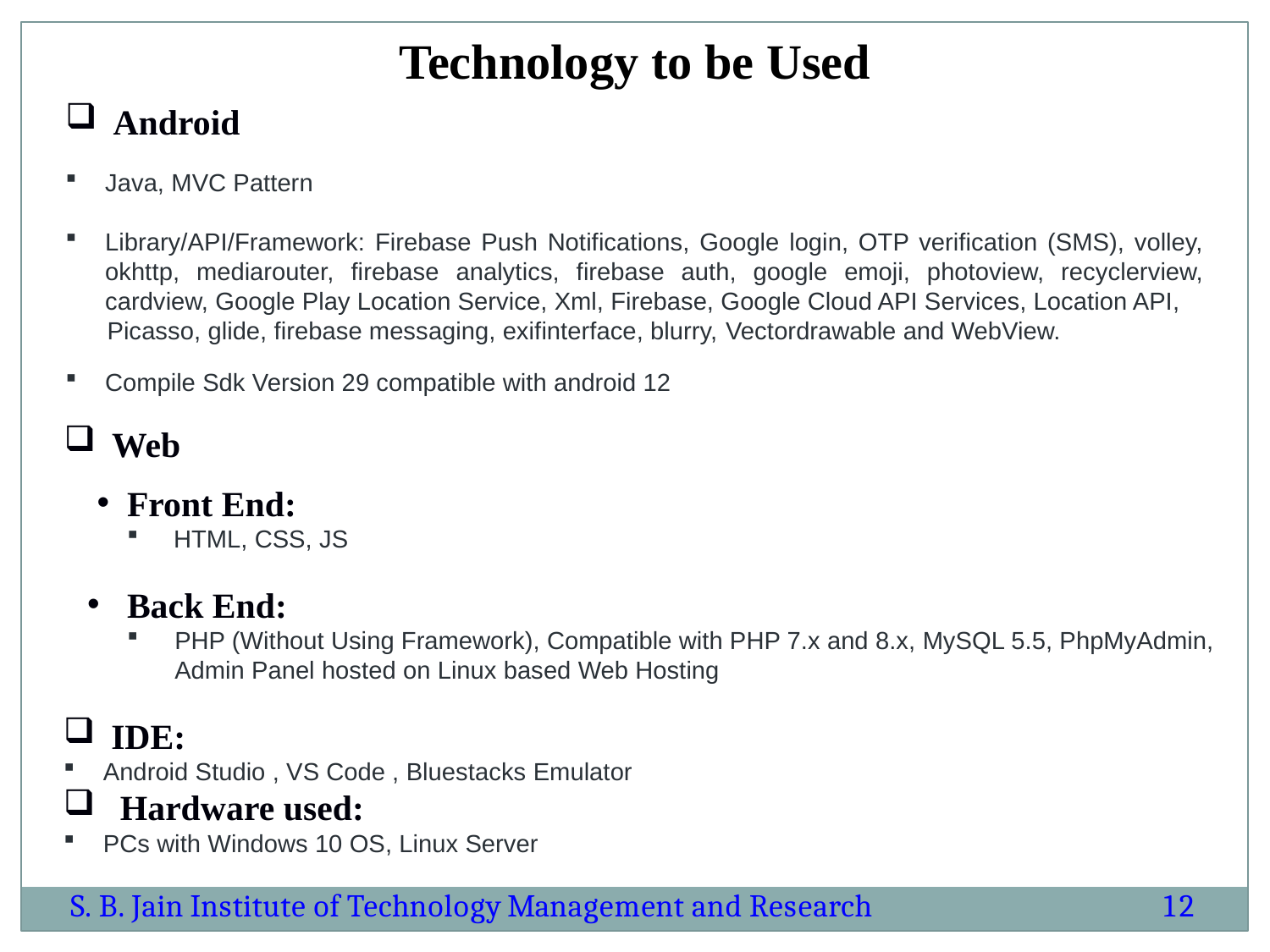

Technology to be Used
Android

Java, MVC Pattern

Library/API/Framework: Firebase Push Notifications, Google login, OTP verification (SMS), volley, okhttp, mediarouter, firebase analytics, firebase auth, google emoji, photoview, recyclerview, cardview, Google Play Location Service, Xml, Firebase, Google Cloud API Services, Location API,
      Picasso, glide, firebase messaging, exifinterface, blurry, Vectordrawable and WebView.

Compile Sdk Version 29 compatible with android 12
Web
Front End:
 HTML, CSS, JS

Back End:
PHP (Without Using Framework), Compatible with PHP 7.x and 8.x, MySQL 5.5, PhpMyAdmin, Admin Panel hosted on Linux based Web Hosting

IDE:
Android Studio , VS Code , Bluestacks Emulator
 Hardware used:
PCs with Windows 10 OS, Linux Server

S. B. Jain Institute of Technology Management and Research
12